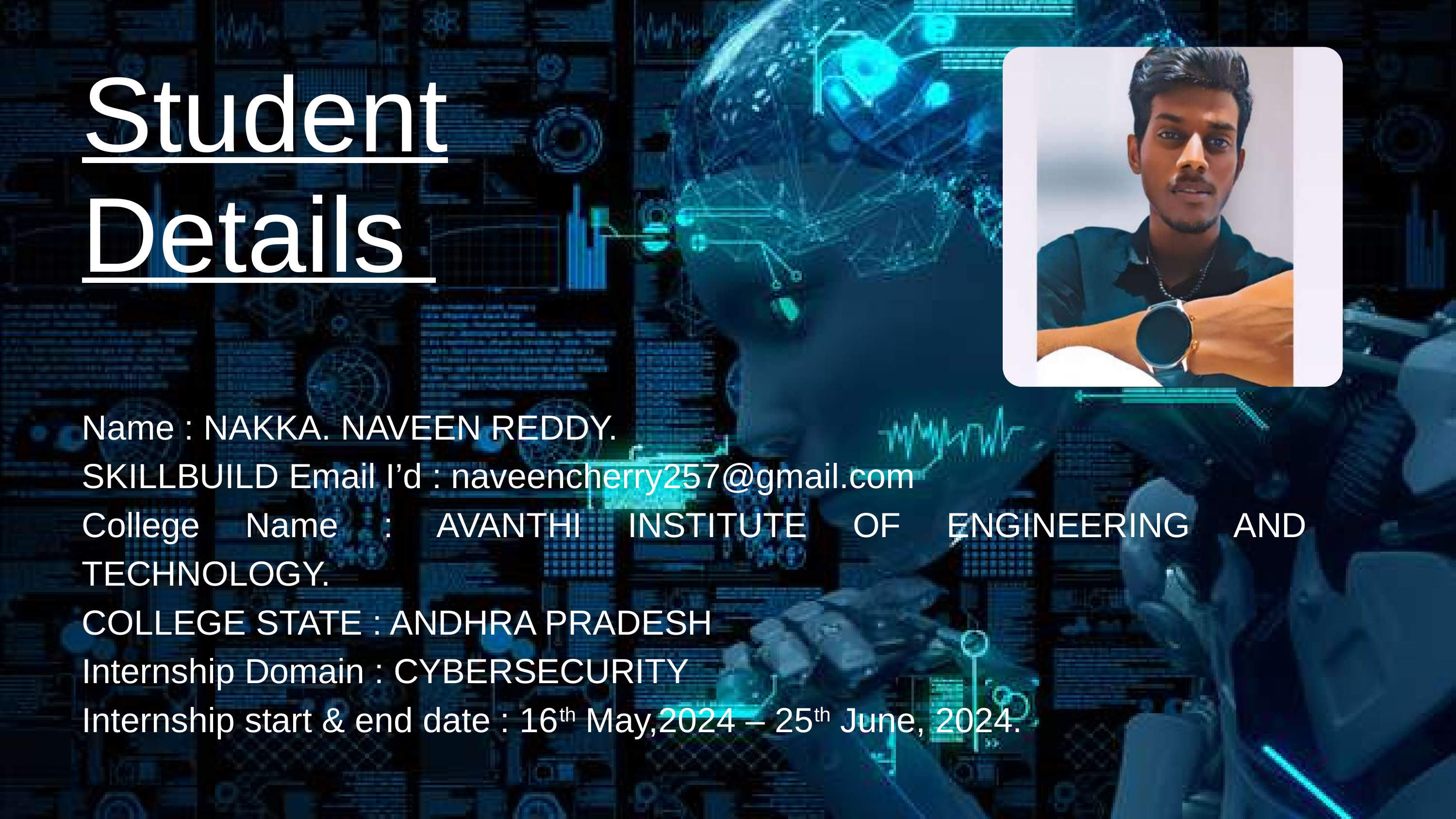

Student Details
Name : NAKKA. NAVEEN REDDY.
SKILLBUILD Email I’d : naveencherry257@gmail.com
College Name : AVANTHI INSTITUTE OF ENGINEERING AND TECHNOLOGY.
COLLEGE STATE : ANDHRA PRADESH
Internship Domain : CYBERSECURITY
Internship start & end date : 16th May,2024 – 25th June, 2024.